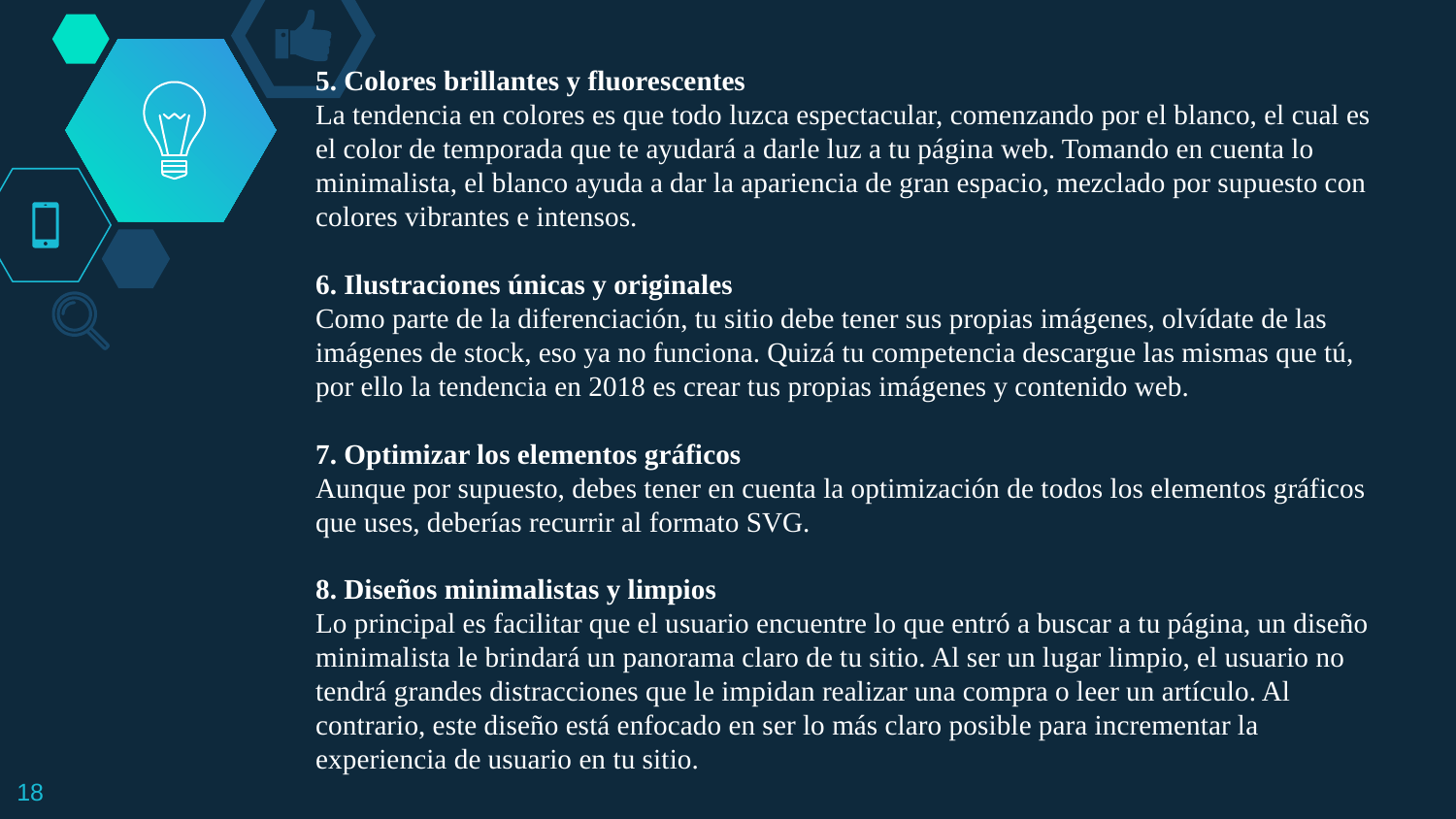

5. Colores brillantes y fluorescentes
La tendencia en colores es que todo luzca espectacular, comenzando por el blanco, el cual es el color de temporada que te ayudará a darle luz a tu página web. Tomando en cuenta lo minimalista, el blanco ayuda a dar la apariencia de gran espacio, mezclado por supuesto con colores vibrantes e intensos.

6. Ilustraciones únicas y originales
Como parte de la diferenciación, tu sitio debe tener sus propias imágenes, olvídate de las imágenes de stock, eso ya no funciona. Quizá tu competencia descargue las mismas que tú, por ello la tendencia en 2018 es crear tus propias imágenes y contenido web.

7. Optimizar los elementos gráficos
Aunque por supuesto, debes tener en cuenta la optimización de todos los elementos gráficos que uses, deberías recurrir al formato SVG.

8. Diseños minimalistas y limpios
Lo principal es facilitar que el usuario encuentre lo que entró a buscar a tu página, un diseño minimalista le brindará un panorama claro de tu sitio. Al ser un lugar limpio, el usuario no tendrá grandes distracciones que le impidan realizar una compra o leer un artículo. Al contrario, este diseño está enfocado en ser lo más claro posible para incrementar la experiencia de usuario en tu sitio.
18